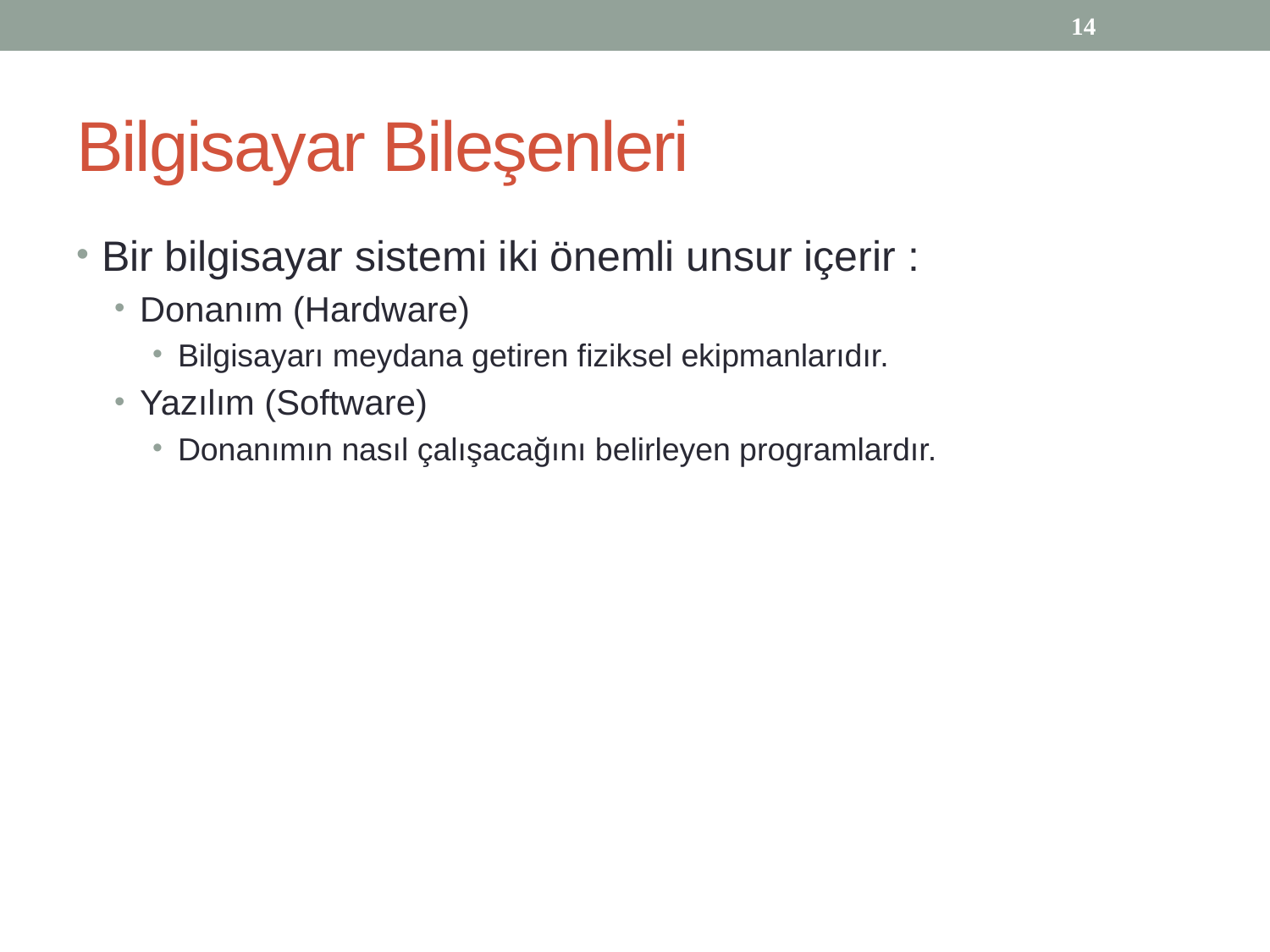

14
# Bilgisayar Bileşenleri
Bir bilgisayar sistemi iki önemli unsur içerir :
Donanım (Hardware)
Bilgisayarı meydana getiren fiziksel ekipmanlarıdır.
Yazılım (Software)
Donanımın nasıl çalışacağını belirleyen programlardır.